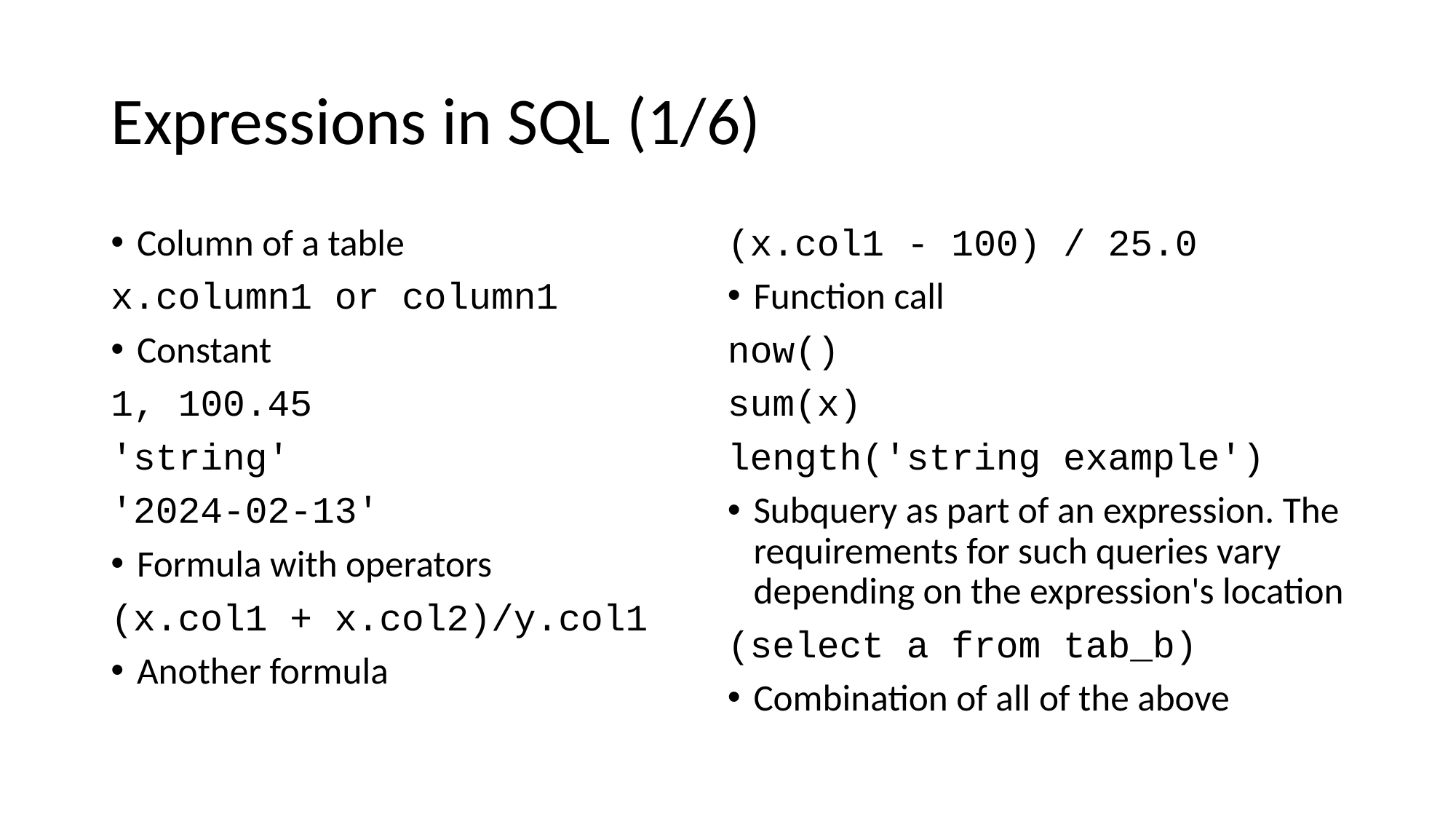

# Expressions in SQL (1/6)
Column of a table
x.column1 or column1
Constant
1, 100.45
'string'
'2024-02-13'
Formula with operators
(x.col1 + x.col2)/y.col1
Another formula
(x.col1 - 100) / 25.0
Function call
now()
sum(x)
length('string example')
Subquery as part of an expression. The requirements for such queries vary depending on the expression's location
(select a from tab_b)
Combination of all of the above